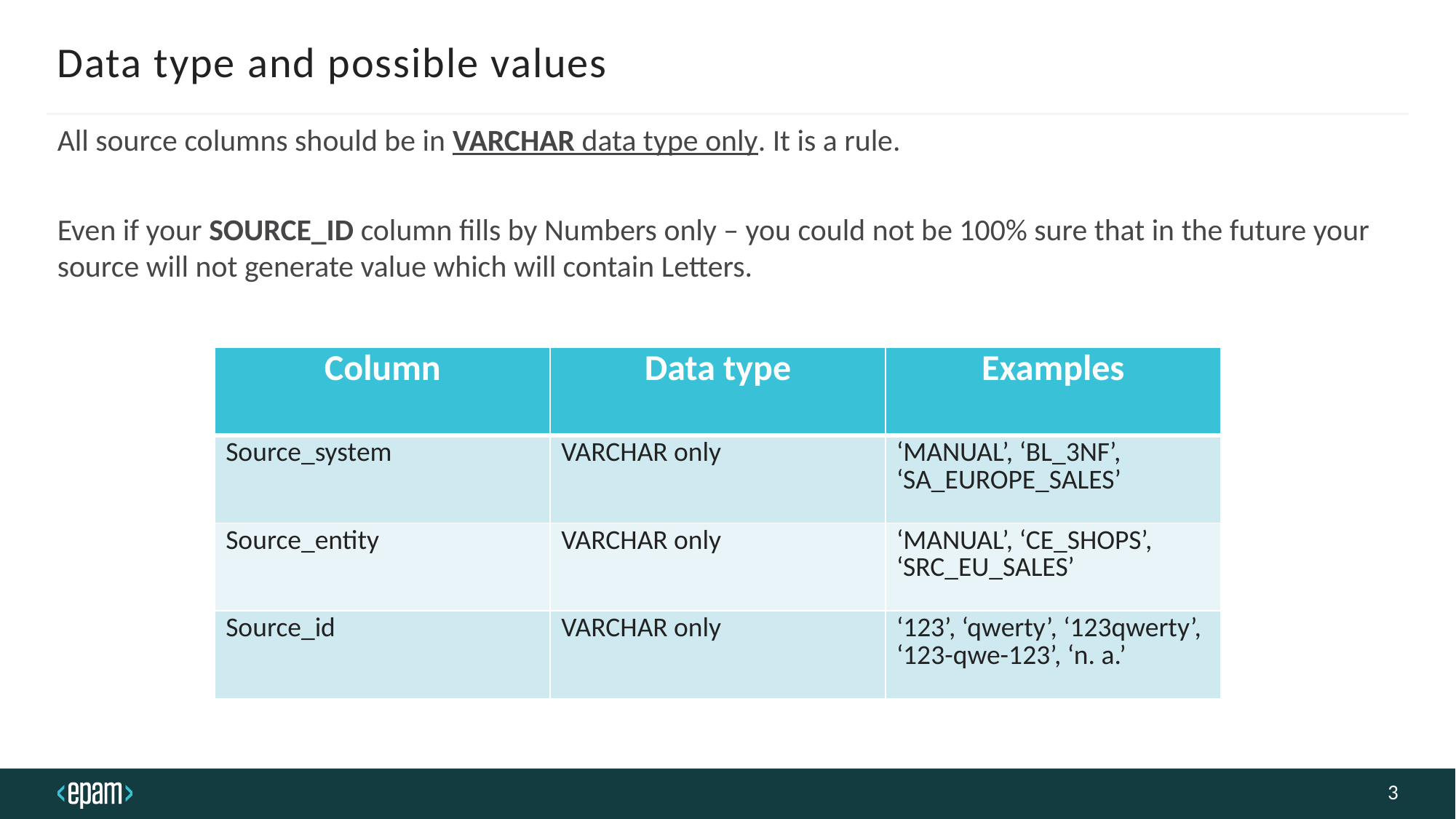

# Data type and possible values
All source columns should be in VARCHAR data type only. It is a rule.

Even if your SOURCE_ID column fills by Numbers only – you could not be 100% sure that in the future your source will not generate value which will contain Letters.

| Column | Data type | Examples |
| --- | --- | --- |
| Source\_system | VARCHAR only | ‘MANUAL’, ‘BL\_3NF’, ‘SA\_EUROPE\_SALES’ |
| Source\_entity | VARCHAR only | ‘MANUAL’, ‘CE\_SHOPS’, ‘SRC\_EU\_SALES’ |
| Source\_id | VARCHAR only | ‘123’, ‘qwerty’, ‘123qwerty’, ‘123-qwe-123’, ‘n. a.’ |
3